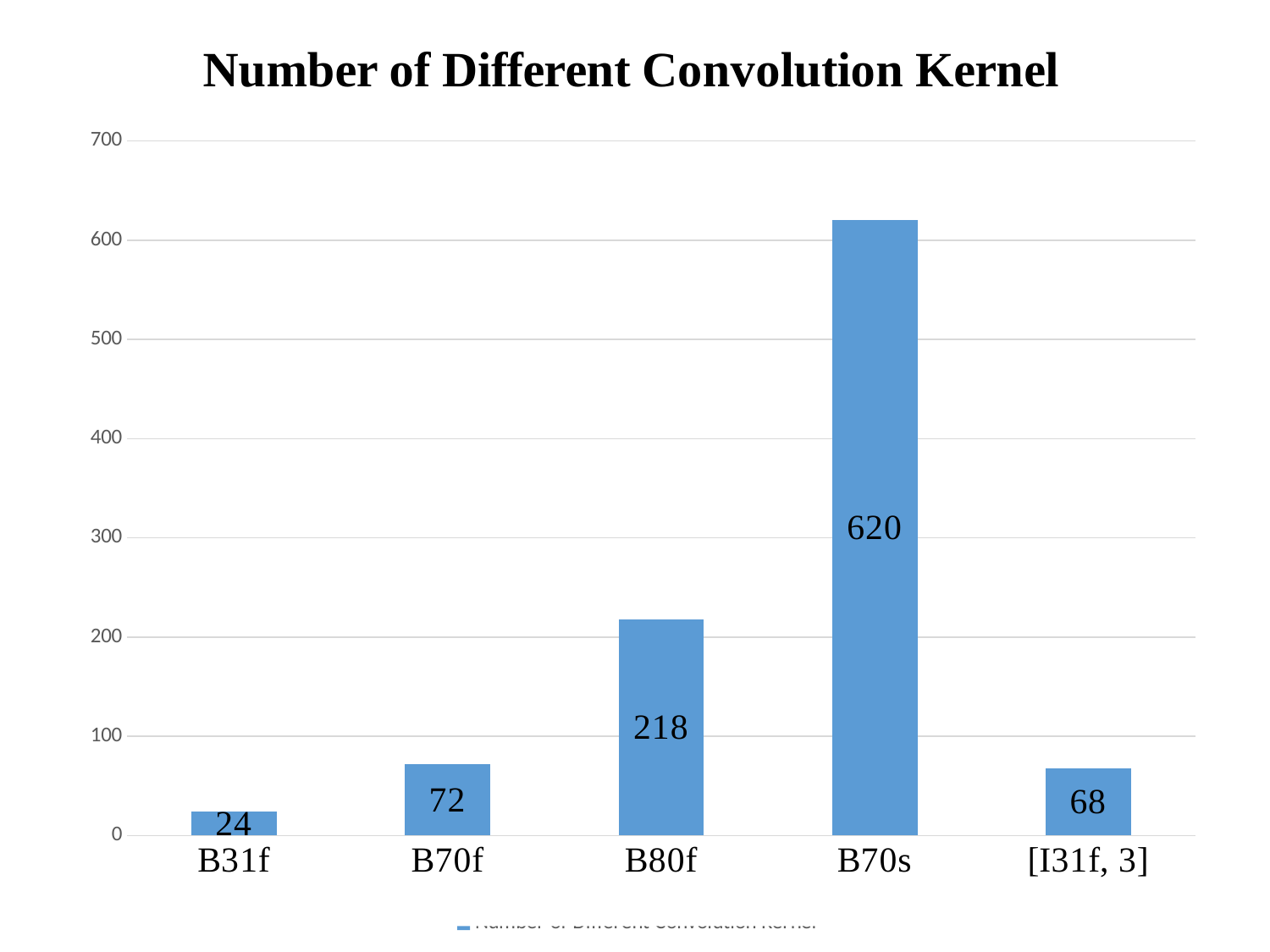

### Chart: Number of Different Convolution Kernel

| Category | Number of Different Convolution Kernel   |
|---|---|
| B31f | 24.0 |
| B70f | 72.0 |
| B80f | 218.0 |
| B70s | 620.0 |
| [I31f, 3] | 68.0 |